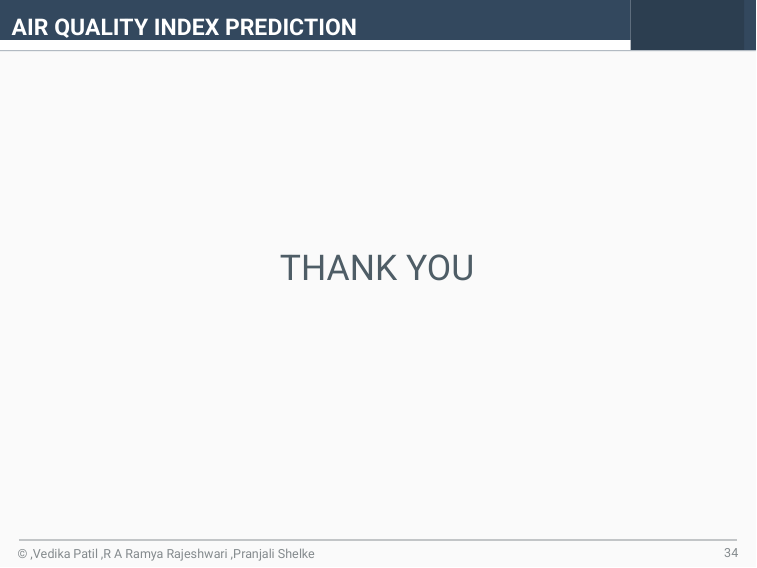

AIR QUALITY INDEX PREDICTION

THANK YOU

© ,Vedika Patil ,R A Ramya Rajeshwari ,Pranjali Shelke
34